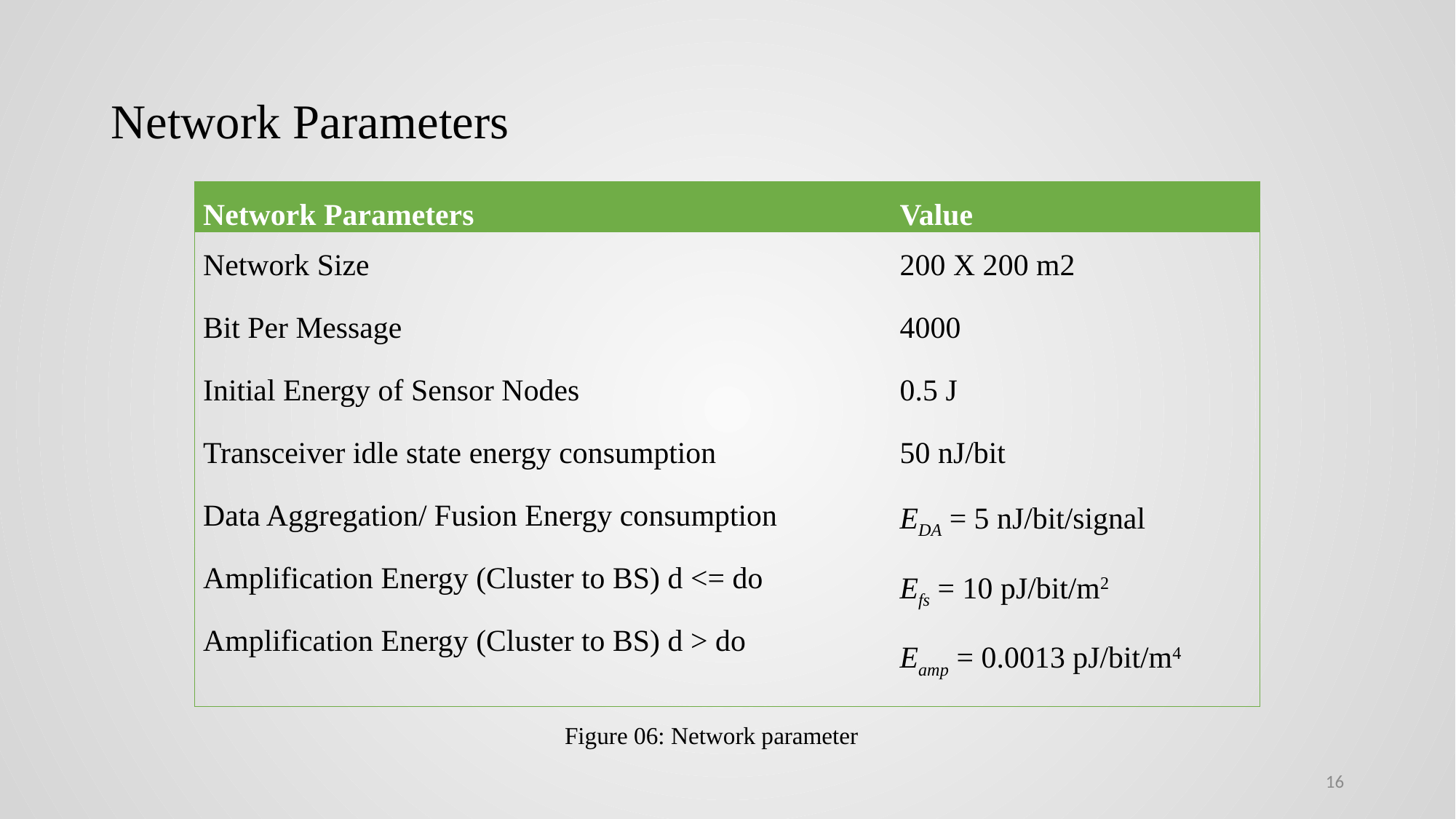

# Network Parameters
| Network Parameters | Value |
| --- | --- |
| Network Size Bit Per Message Initial Energy of Sensor Nodes Transceiver idle state energy consumption Data Aggregation/ Fusion Energy consumption Amplification Energy (Cluster to BS) d <= do Amplification Energy (Cluster to BS) d > do | 200 X 200 m2 4000 0.5 J 50 nJ/bit EDA = 5 nJ/bit/signal Efs = 10 pJ/bit/m2 Eamp = 0.0013 pJ/bit/m4 |
Figure 06: Network parameter
16